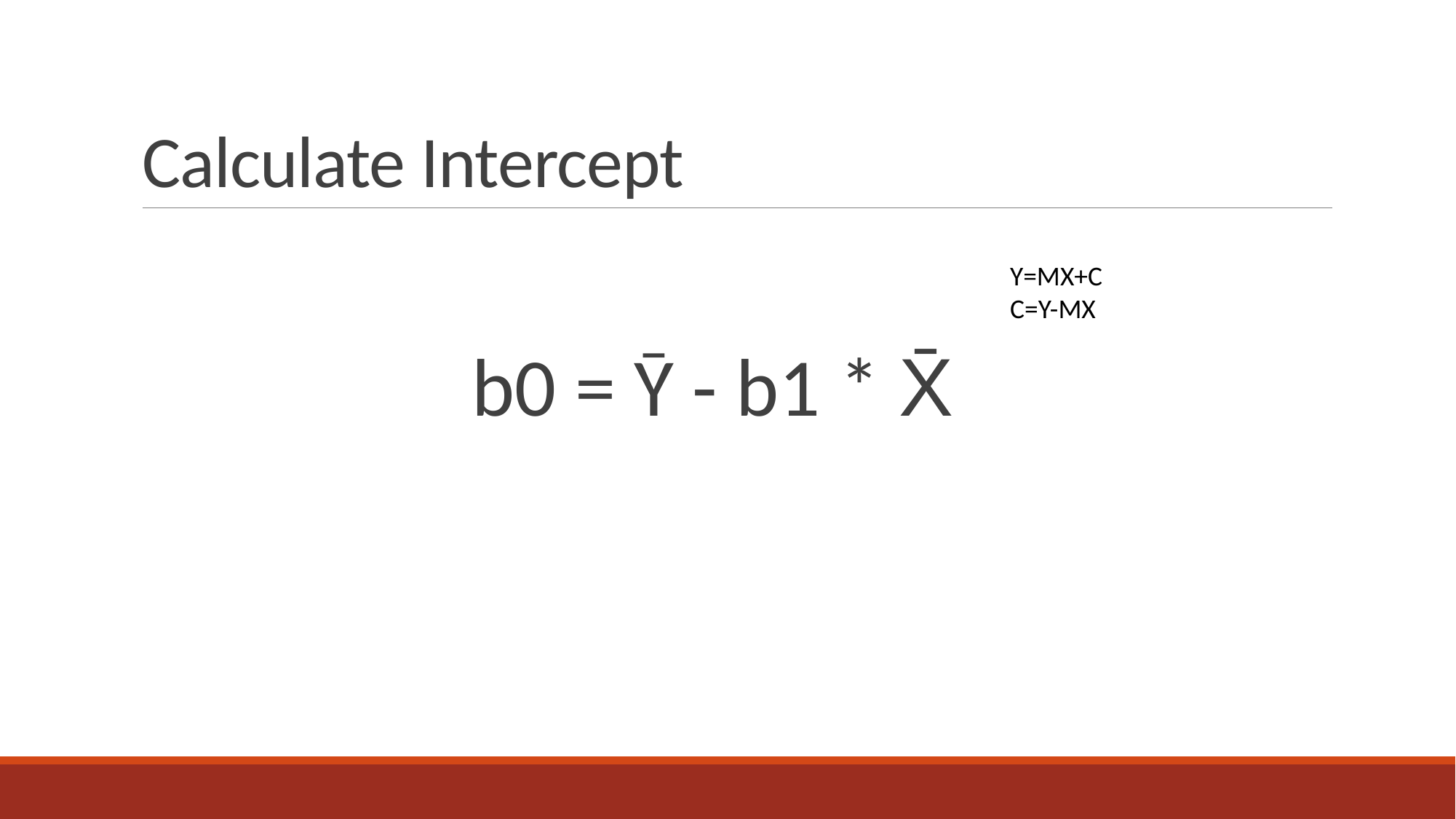

# Calculate Intercept

b0 = Ȳ - b1 * X̄
Y=MX+C
C=Y-MX